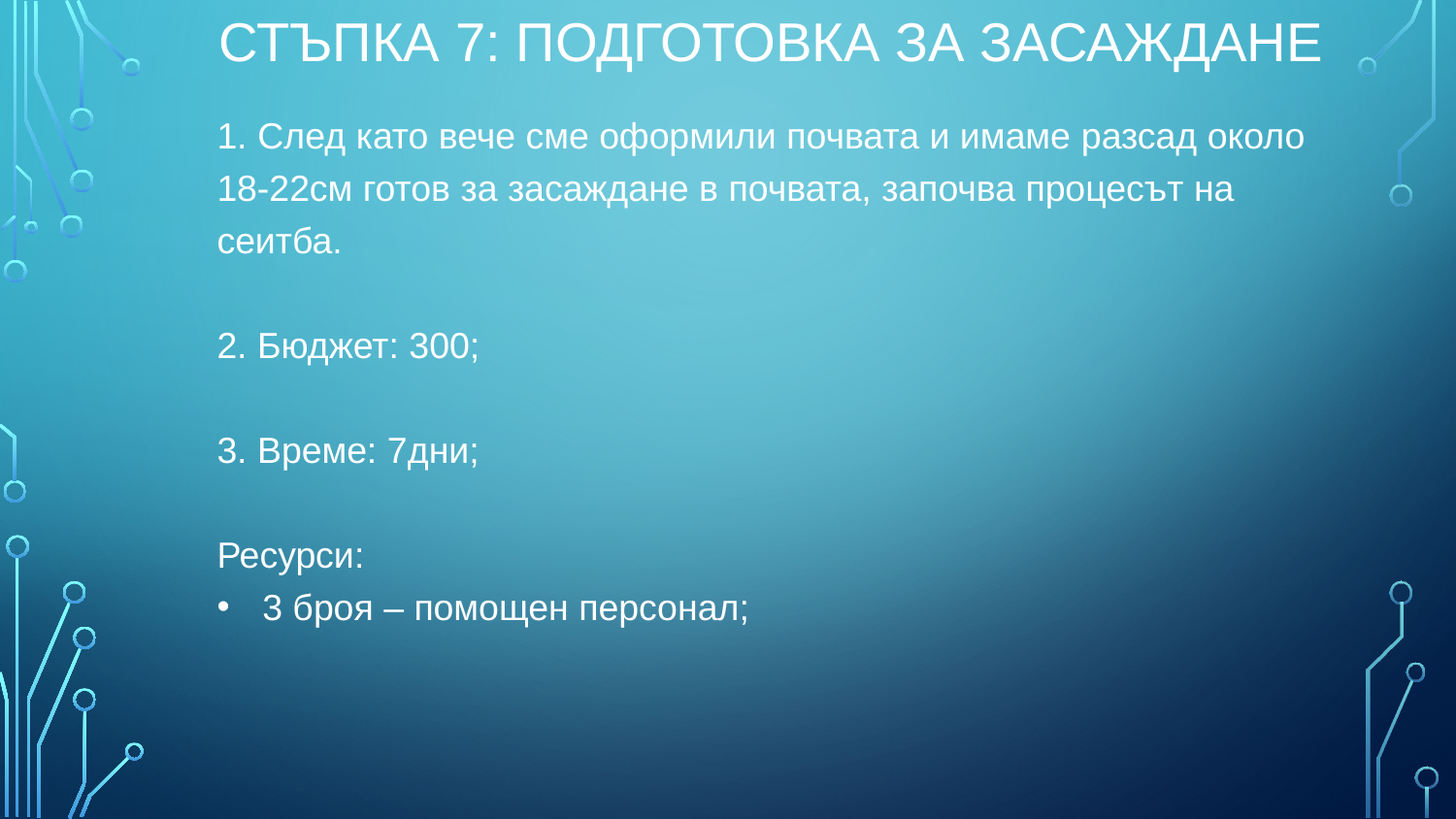

# Стъпка 7: Подготовка за засаждане
1. След като вече сме оформили почвата и имаме разсад около 18-22см готов за засаждане в почвата, започва процесът на сеитба.

2. Бюджет: 300;
3. Време: 7дни;
Ресурси:
3 броя – помощен персонал;